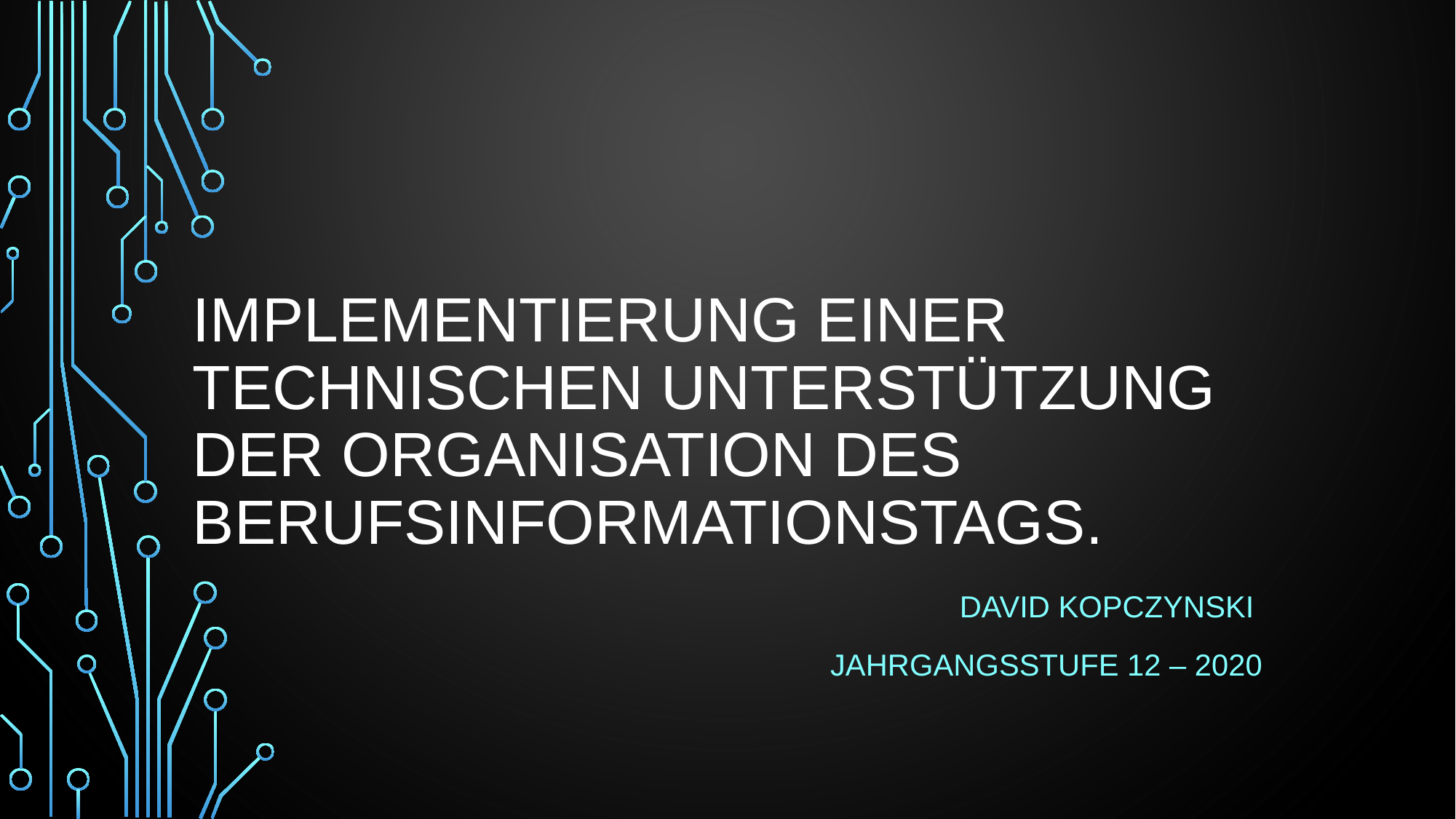

# Implementierung einer technischen Unterstützung der Organisation des Berufsinformationstags.
David Kopczynski
Jahrgangsstufe 12 – 2020